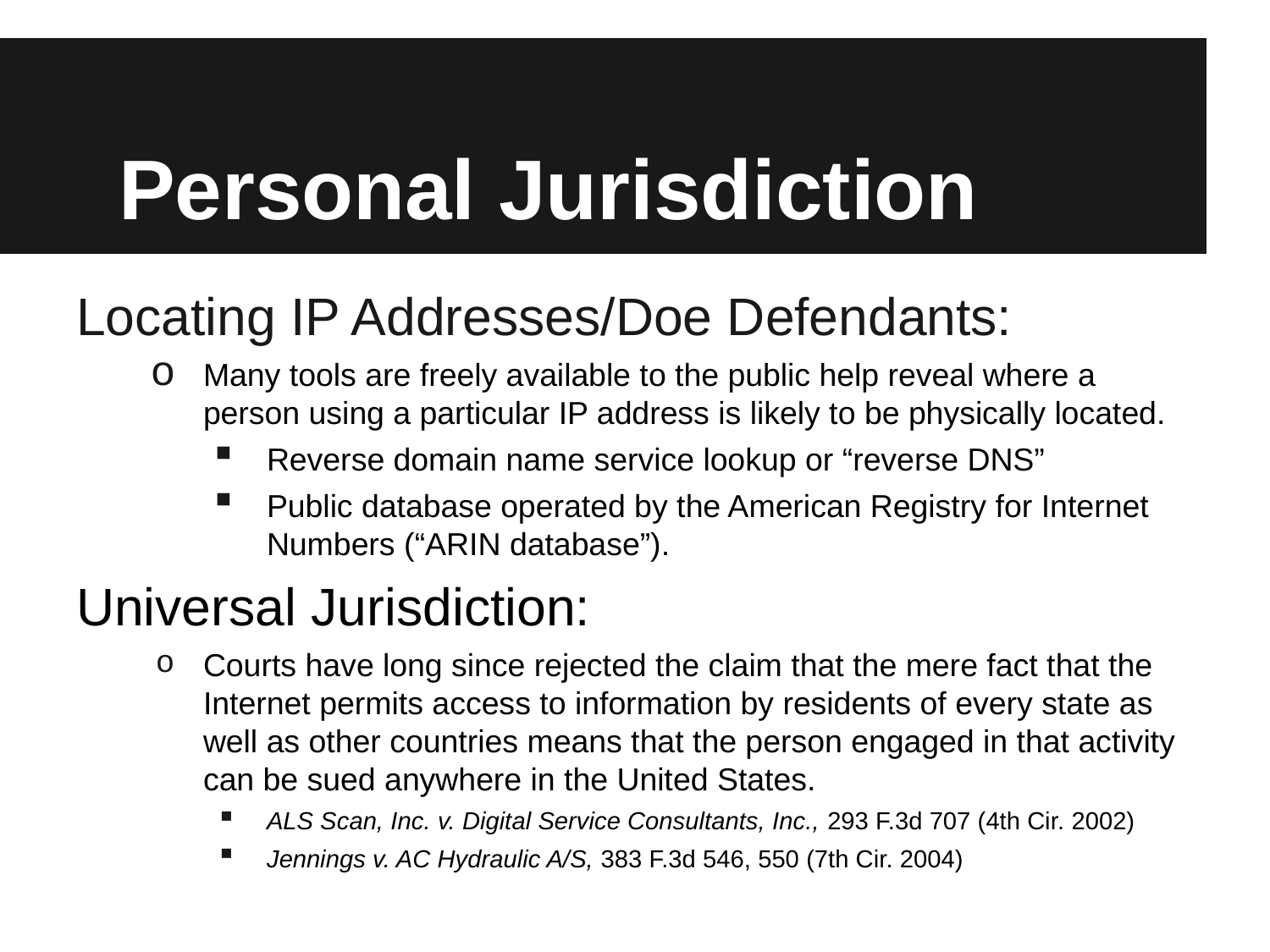

# Personal Jurisdiction
Locating IP Addresses/Doe Defendants:
Many tools are freely available to the public help reveal where a person using a particular IP address is likely to be physically located.
Reverse domain name service lookup or “reverse DNS”
Public database operated by the American Registry for Internet Numbers (“ARIN database”).
Universal Jurisdiction:
Courts have long since rejected the claim that the mere fact that the Internet permits access to information by residents of every state as well as other countries means that the person engaged in that activity can be sued anywhere in the United States.
ALS Scan, Inc. v. Digital Service Consultants, Inc., 293 F.3d 707 (4th Cir. 2002)
Jennings v. AC Hydraulic A/S, 383 F.3d 546, 550 (7th Cir. 2004)